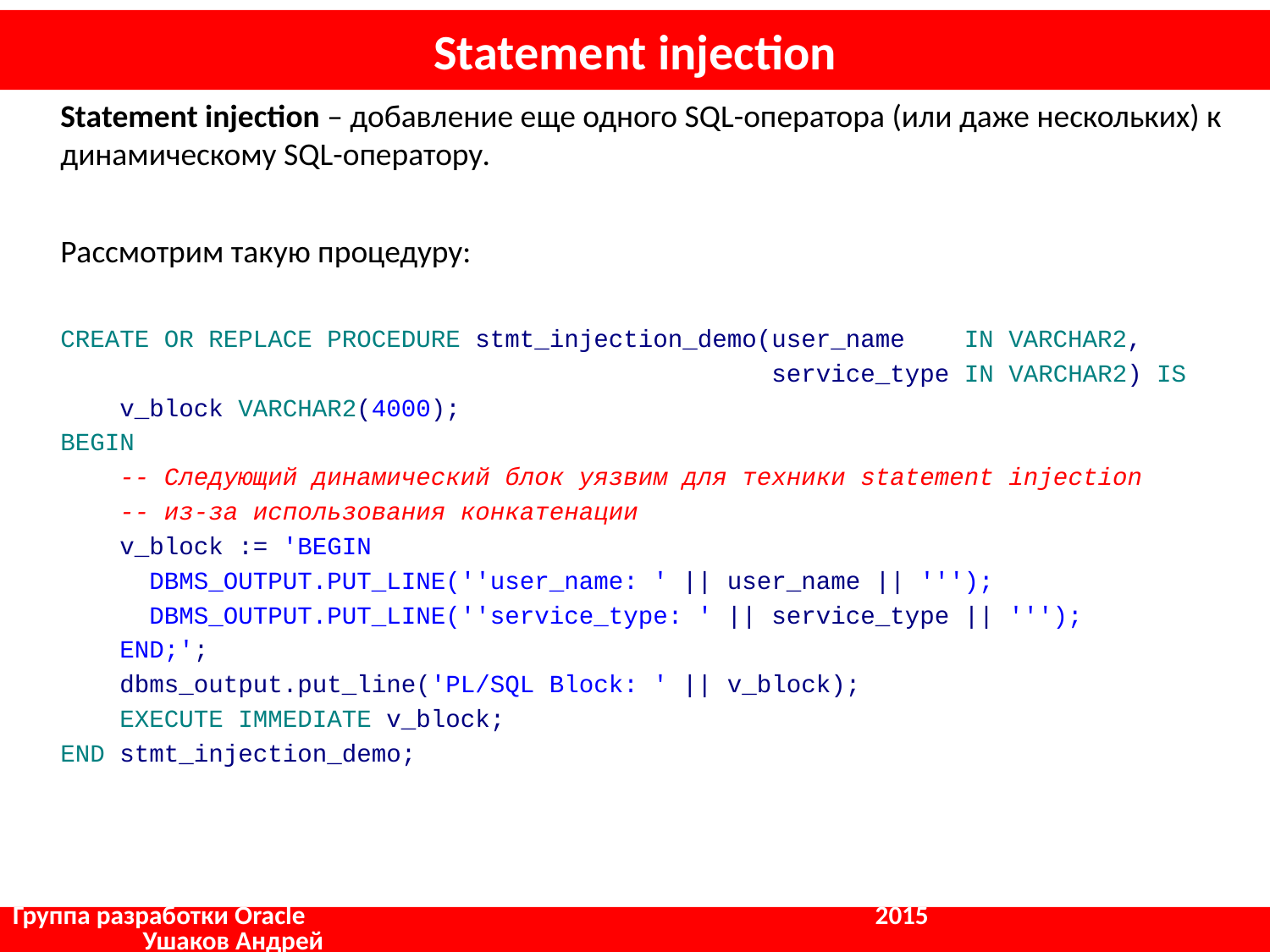

# Statement injection
	Statement injection – добавление еще одного SQL-оператора (или даже нескольких) к динамическому SQL-оператору.

	Рассмотрим такую процедуру:

	CREATE OR REPLACE PROCEDURE stmt_injection_demo(user_name    IN VARCHAR2,
	                                                service_type IN VARCHAR2) IS
	    v_block VARCHAR2(4000);
	BEGIN
	    -- Следующий динамический блок уязвим для техники statement injection
	    -- из-за использования конкатенации
	    v_block := 'BEGIN
	      DBMS_OUTPUT.PUT_LINE(''user_name: ' || user_name || ''');
	      DBMS_OUTPUT.PUT_LINE(''service_type: ' || service_type || ''');
	    END;';
	    dbms_output.put_line('PL/SQL Block: ' || v_block);
	    EXECUTE IMMEDIATE v_block;
	END stmt_injection_demo;
Группа разработки Oracle				                 2015	 	                                        Ушаков Андрей